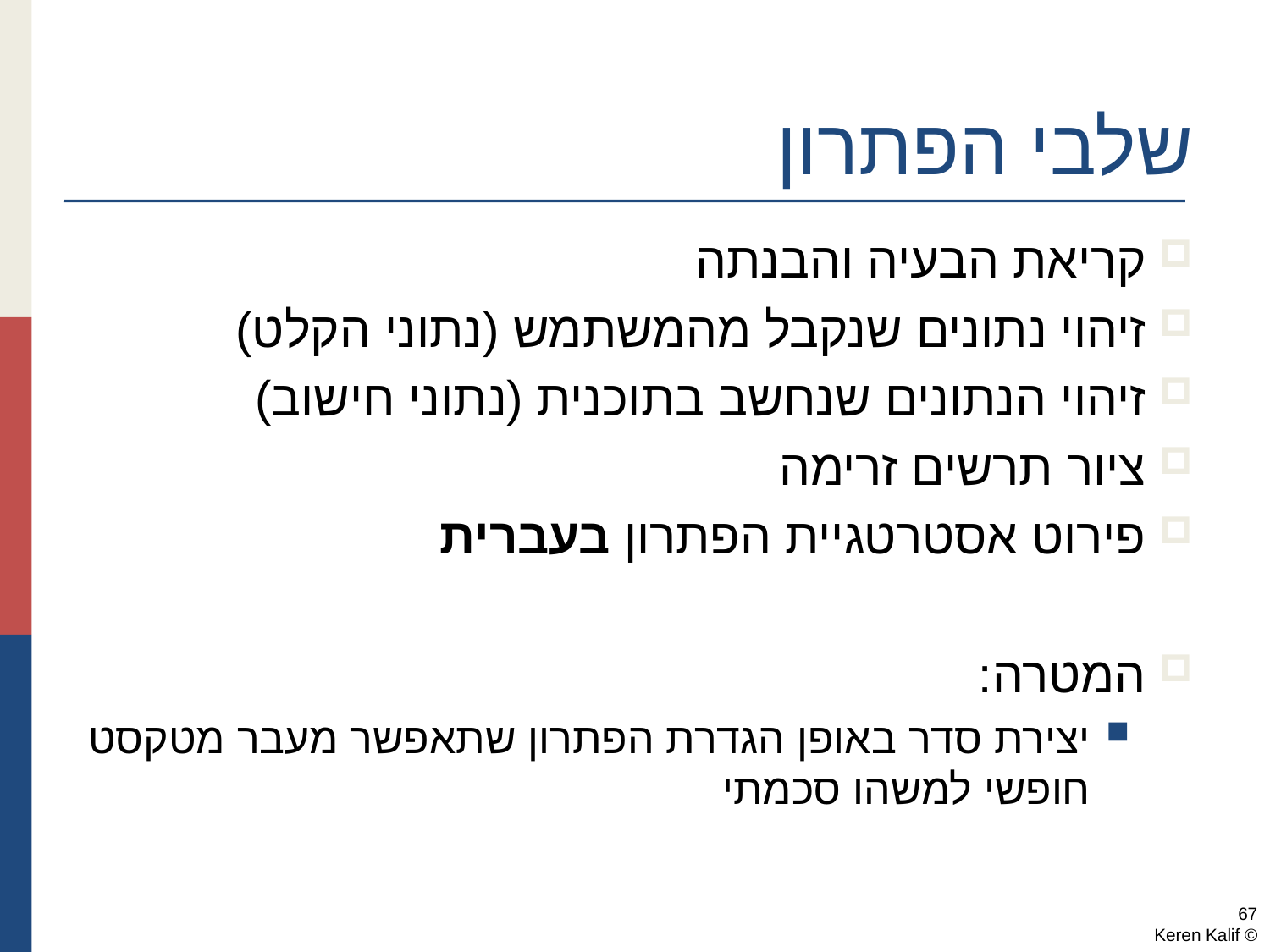

# שלבי הפתרון
קריאת הבעיה והבנתה
זיהוי נתונים שנקבל מהמשתמש (נתוני הקלט)
זיהוי הנתונים שנחשב בתוכנית (נתוני חישוב)
ציור תרשים זרימה
פירוט אסטרטגיית הפתרון בעברית

המטרה:
יצירת סדר באופן הגדרת הפתרון שתאפשר מעבר מטקסט חופשי למשהו סכמתי